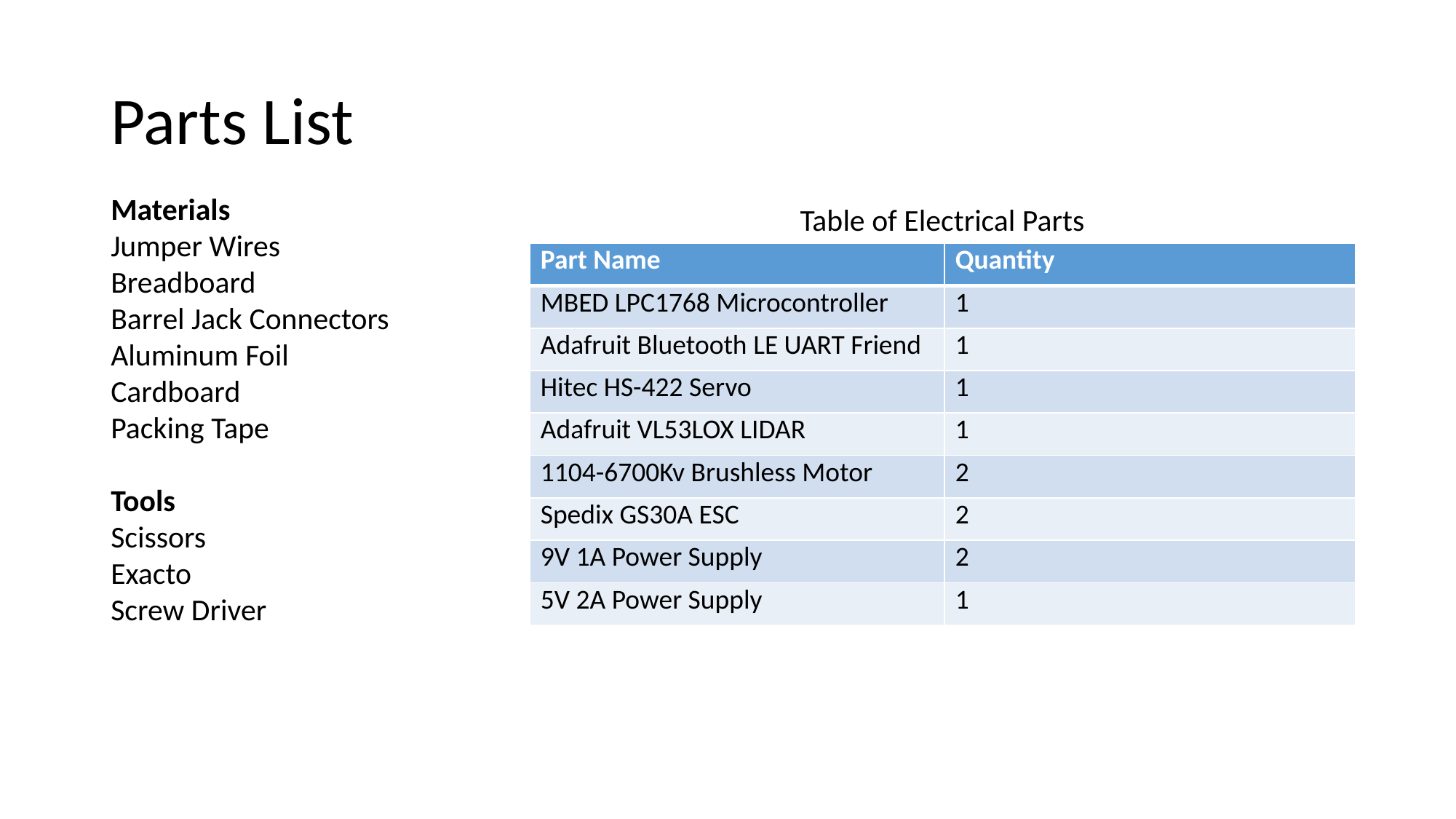

# Parts List
Materials
Jumper Wires
Breadboard
Barrel Jack Connectors Aluminum Foil
Cardboard
Packing Tape

Tools
Scissors
Exacto
Screw Driver
Table of Electrical Parts
| Part Name | Quantity |
| --- | --- |
| MBED LPC1768 Microcontroller | 1 |
| Adafruit Bluetooth LE UART Friend | 1 |
| Hitec HS-422 Servo | 1 |
| Adafruit VL53LOX LIDAR | 1 |
| 1104-6700Kv Brushless Motor | 2 |
| Spedix GS30A ESC | 2 |
| 9V 1A Power Supply | 2 |
| 5V 2A Power Supply | 1 |